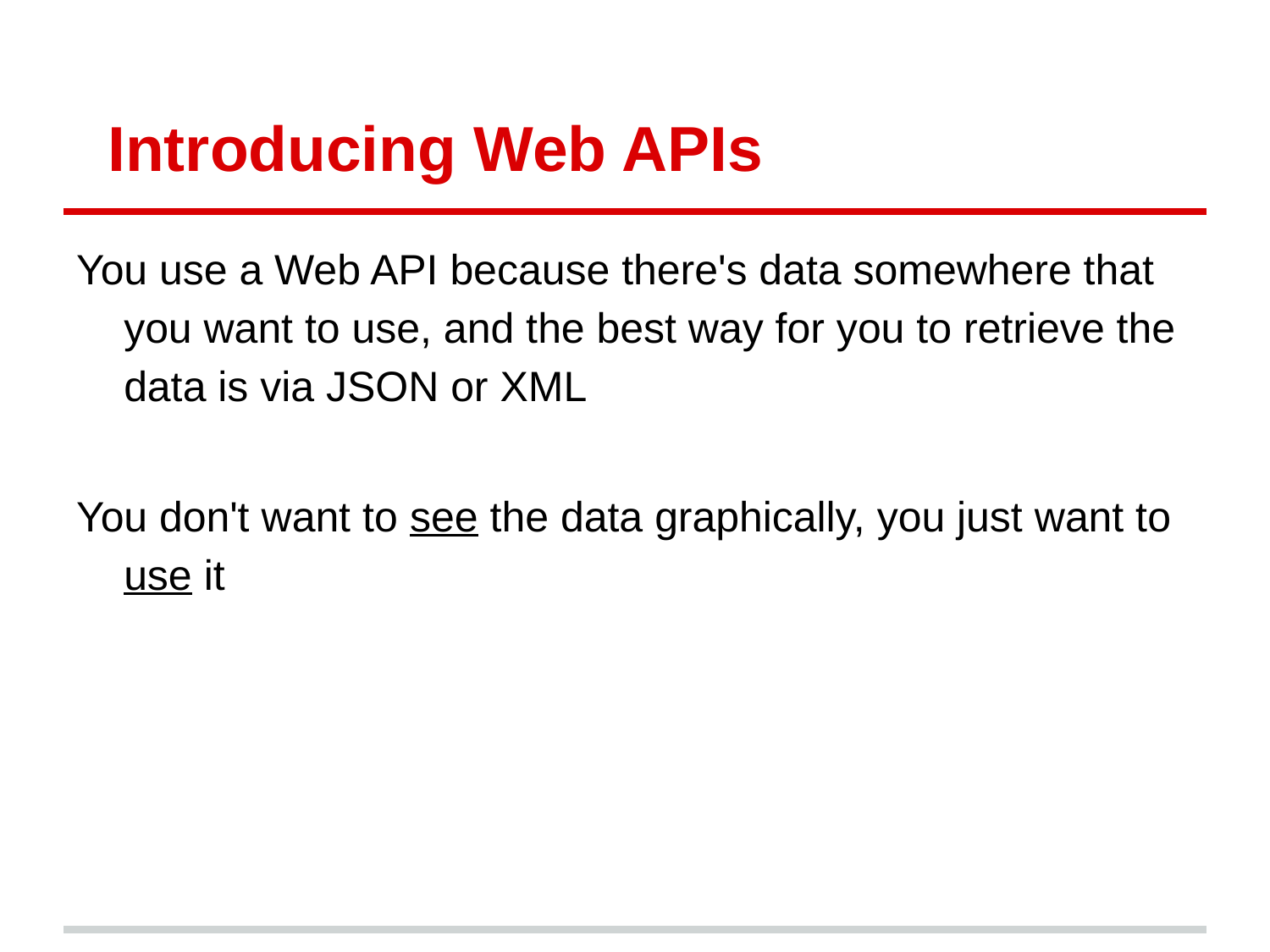

# Introducing Web APIs
You use a Web API because there's data somewhere that you want to use, and the best way for you to retrieve the data is via JSON or XML

You don't want to see the data graphically, you just want to use it